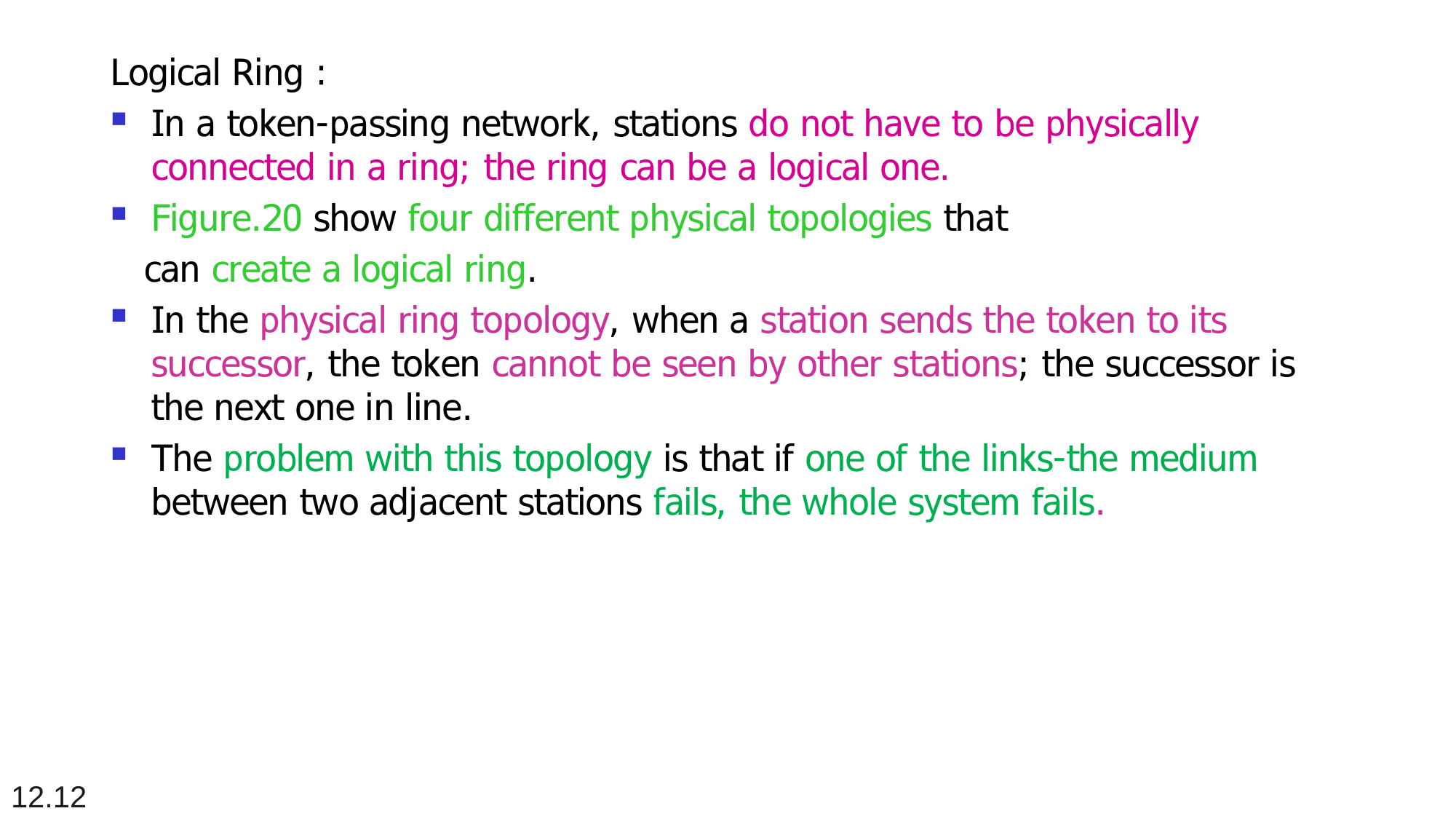

# Logical Ring :
In a token-passing network, stations do not have to be physically connected in a ring; the ring can be a logical one.
Figure.20 show four different physical topologies that
   can create a logical ring.
In the physical ring topology, when a station sends the token to its successor, the token cannot be seen by other stations; the successor is the next one in line.
The problem with this topology is that if one of the links-the medium between two adjacent stations fails, the whole system fails.
12.12